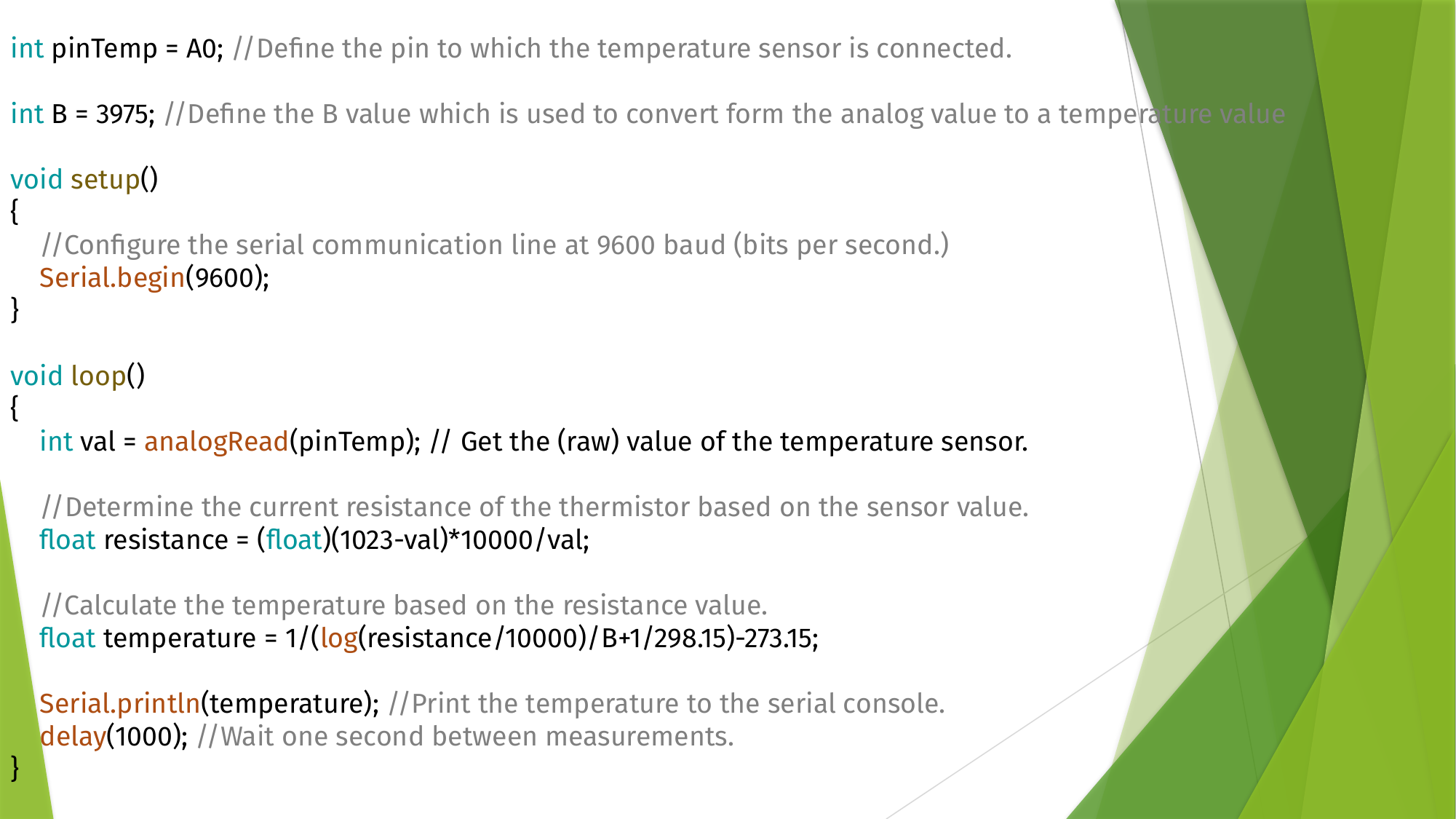

int pinTemp = A0; //Define the pin to which the temperature sensor is connected.

int B = 3975; //Define the B value which is used to convert form the analog value to a temperature value

void setup()
{
    //Configure the serial communication line at 9600 baud (bits per second.)
    Serial.begin(9600);
}

void loop()
{
    int val = analogRead(pinTemp); // Get the (raw) value of the temperature sensor.

    //Determine the current resistance of the thermistor based on the sensor value.
    float resistance = (float)(1023-val)*10000/val;

    //Calculate the temperature based on the resistance value.
    float temperature = 1/(log(resistance/10000)/B+1/298.15)-273.15;

    Serial.println(temperature); //Print the temperature to the serial console.
    delay(1000); //Wait one second between measurements.
}